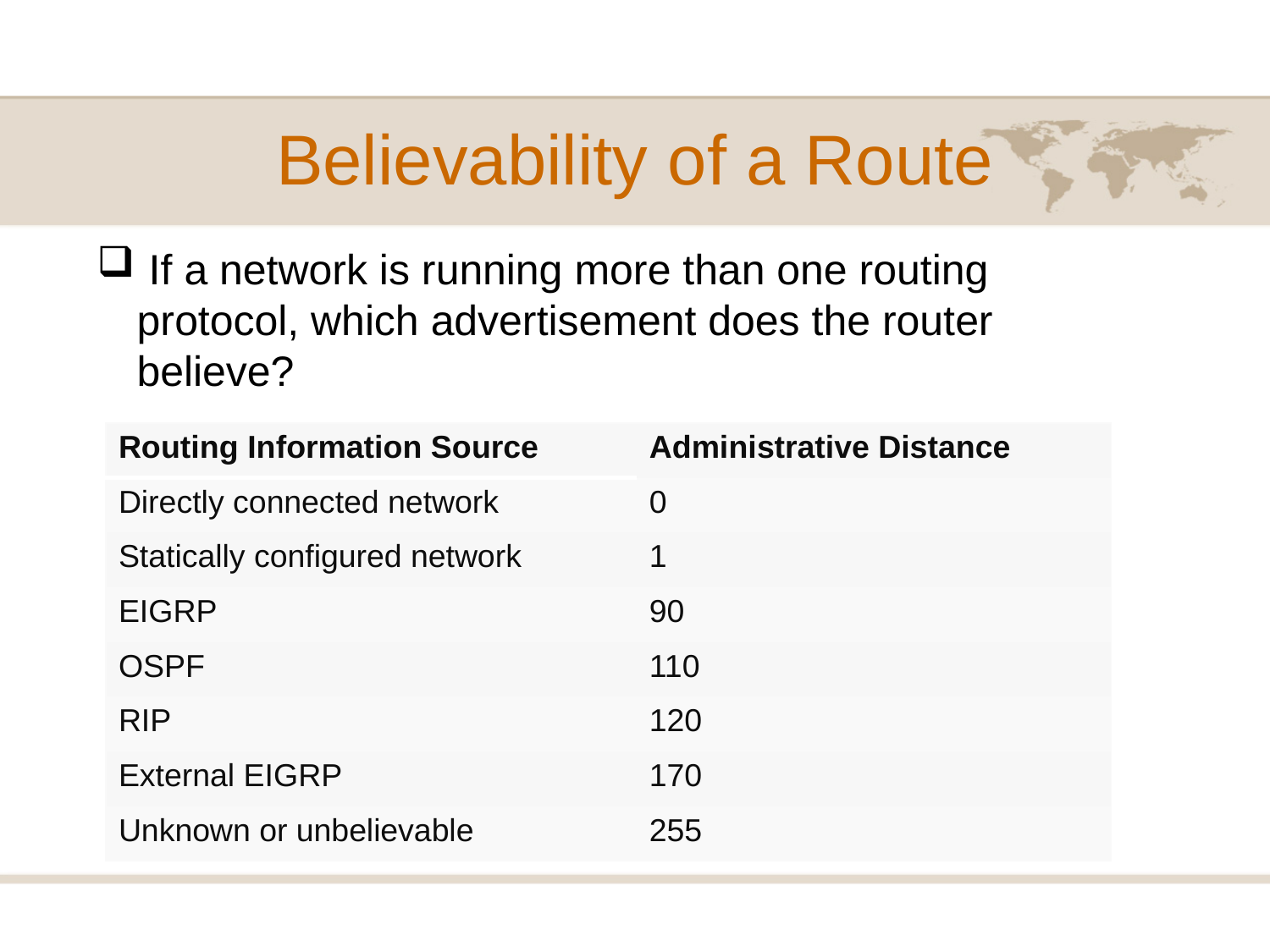

# Believability of a Route
 If a network is running more than one routing protocol, which advertisement does the router believe?
| Routing Information Source | Administrative Distance |
| --- | --- |
| Directly connected network | 0 |
| Statically configured network | 1 |
| EIGRP | 90 |
| OSPF | 110 |
| RIP | 120 |
| External EIGRP | 170 |
| Unknown or unbelievable | 255 |